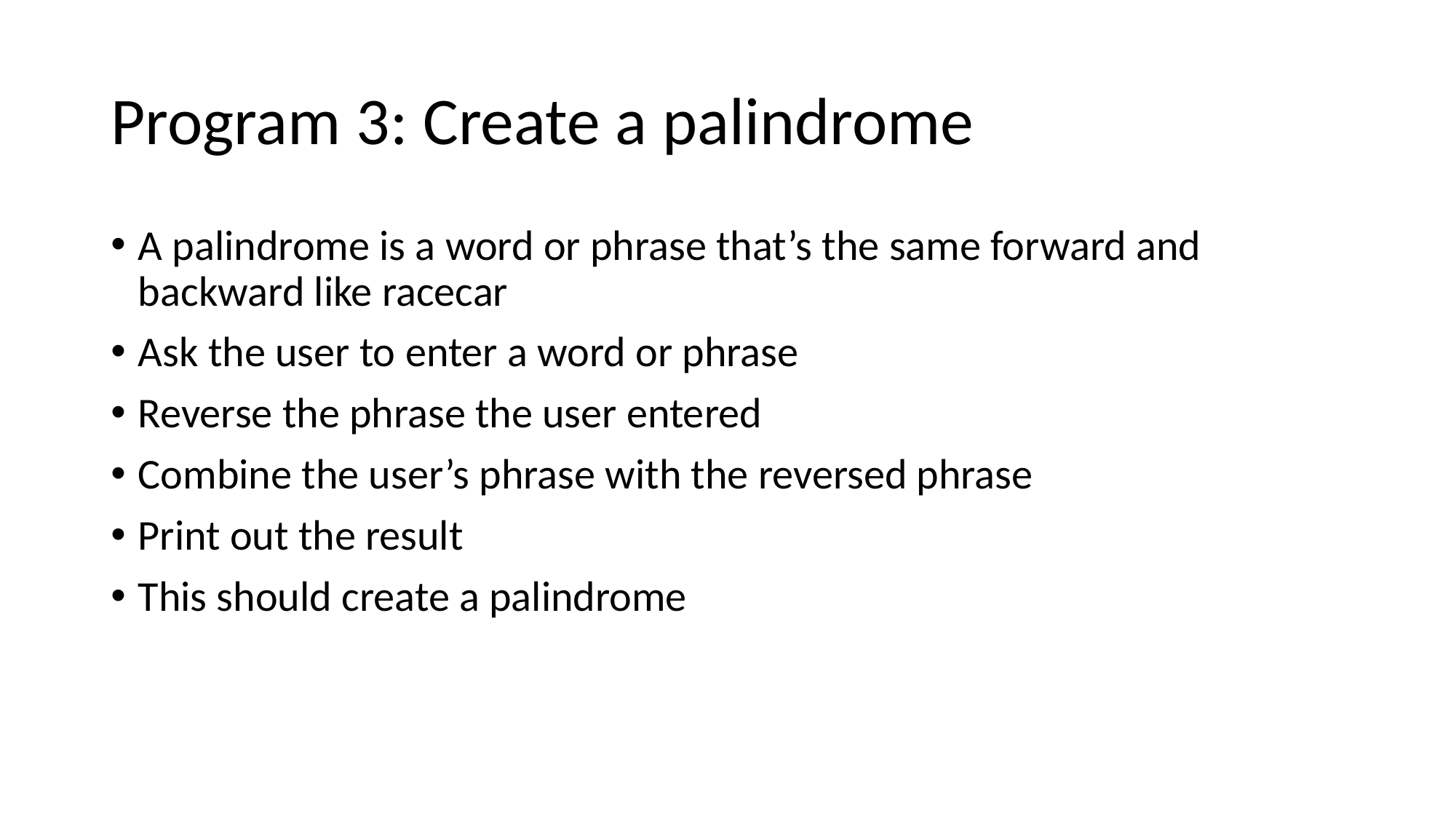

# Program 3: Create a palindrome
A palindrome is a word or phrase that’s the same forward and backward like racecar
Ask the user to enter a word or phrase
Reverse the phrase the user entered
Combine the user’s phrase with the reversed phrase
Print out the result
This should create a palindrome